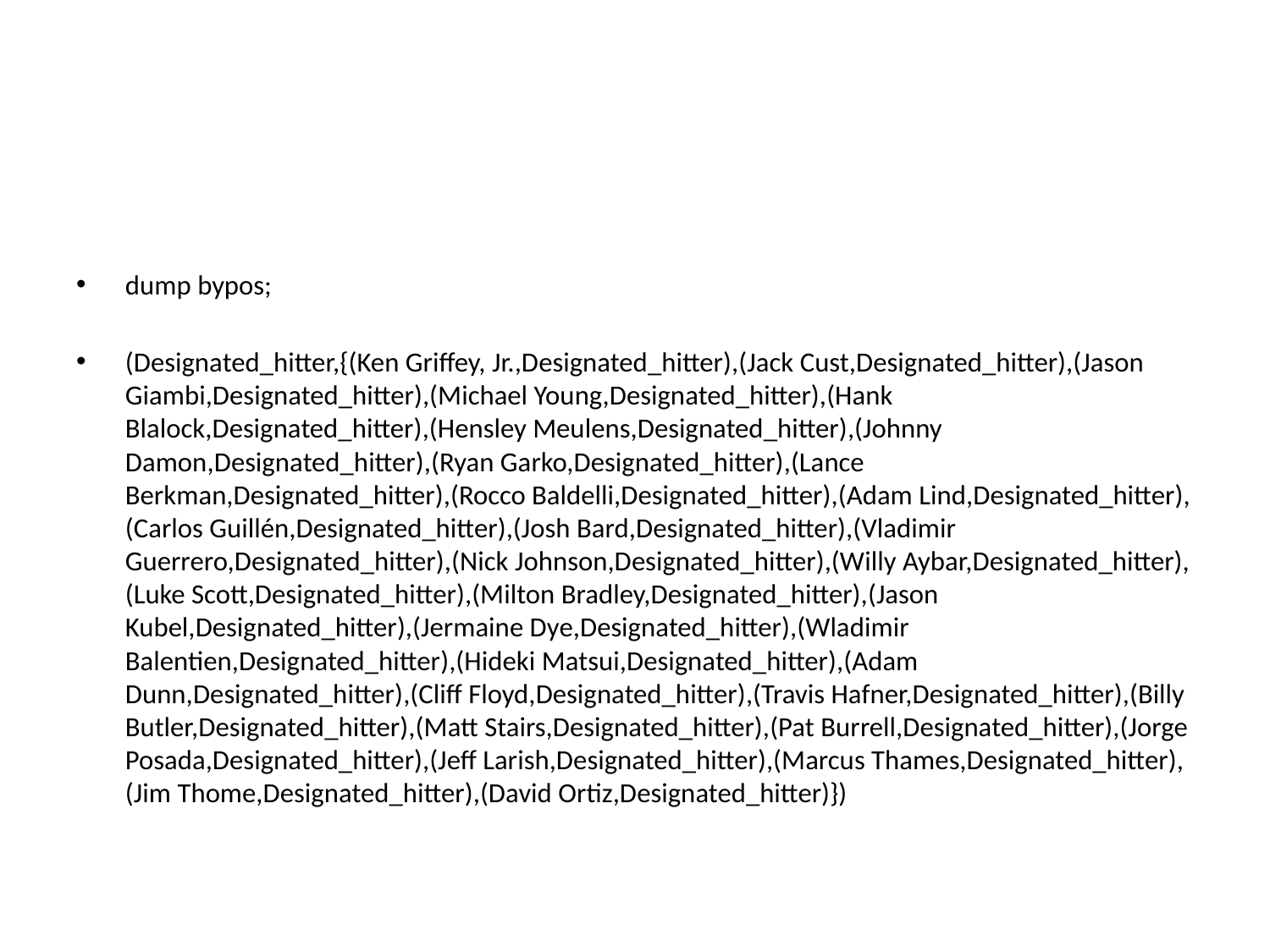

#

dump bypos;

(Designated_hitter,{(Ken Griffey, Jr.,Designated_hitter),(Jack Cust,Designated_hitter),(Jason Giambi,Designated_hitter),(Michael Young,Designated_hitter),(Hank Blalock,Designated_hitter),(Hensley Meulens,Designated_hitter),(Johnny Damon,Designated_hitter),(Ryan Garko,Designated_hitter),(Lance Berkman,Designated_hitter),(Rocco Baldelli,Designated_hitter),(Adam Lind,Designated_hitter),(Carlos Guillén,Designated_hitter),(Josh Bard,Designated_hitter),(Vladimir Guerrero,Designated_hitter),(Nick Johnson,Designated_hitter),(Willy Aybar,Designated_hitter),(Luke Scott,Designated_hitter),(Milton Bradley,Designated_hitter),(Jason Kubel,Designated_hitter),(Jermaine Dye,Designated_hitter),(Wladimir Balentien,Designated_hitter),(Hideki Matsui,Designated_hitter),(Adam Dunn,Designated_hitter),(Cliff Floyd,Designated_hitter),(Travis Hafner,Designated_hitter),(Billy Butler,Designated_hitter),(Matt Stairs,Designated_hitter),(Pat Burrell,Designated_hitter),(Jorge Posada,Designated_hitter),(Jeff Larish,Designated_hitter),(Marcus Thames,Designated_hitter),(Jim Thome,Designated_hitter),(David Ortiz,Designated_hitter)})